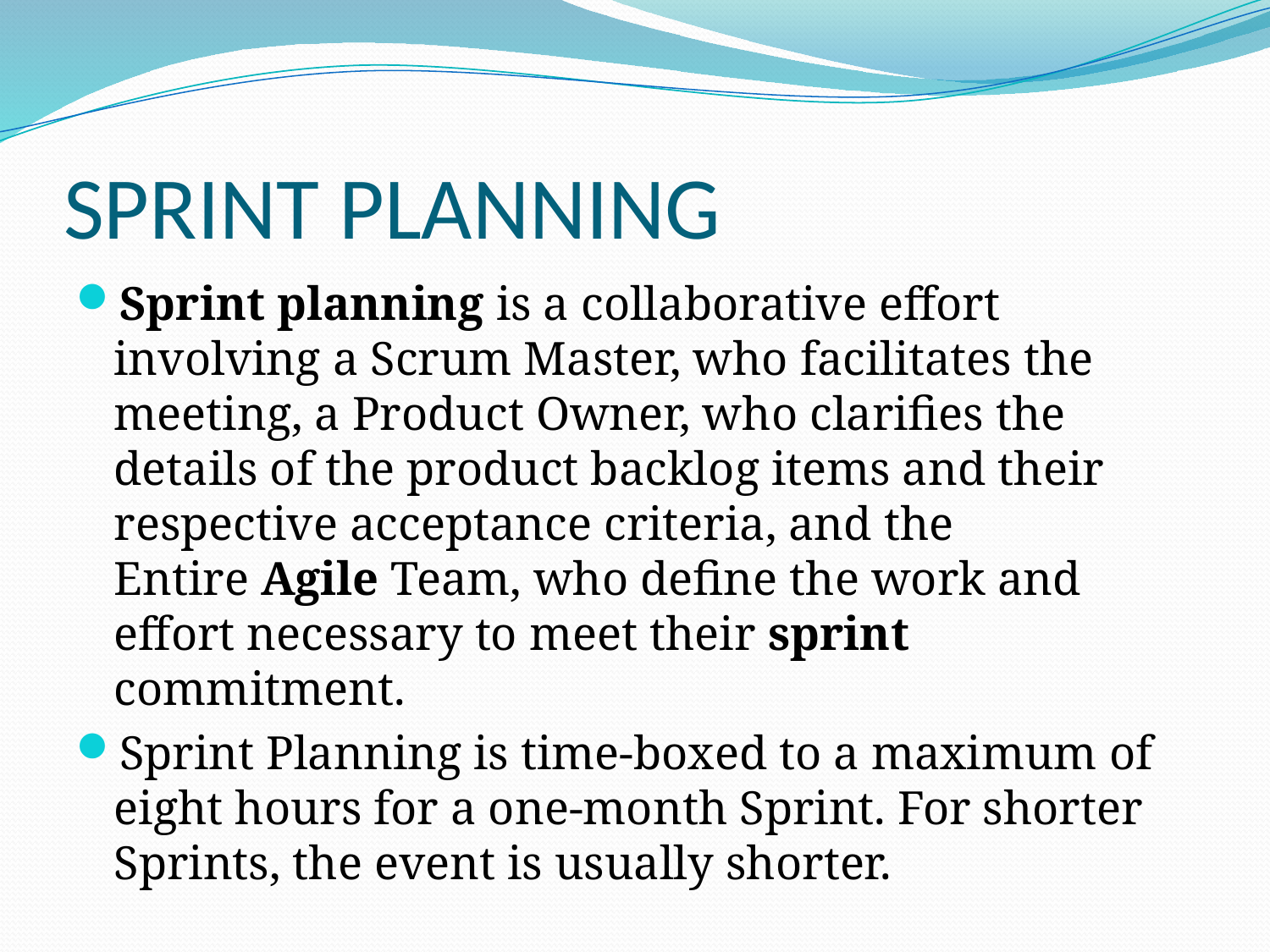

# SPRINT PLANNING
Sprint planning is a collaborative effort involving a Scrum Master, who facilitates the meeting, a Product Owner, who clarifies the details of the product backlog items and their respective acceptance criteria, and the Entire Agile Team, who define the work and effort necessary to meet their sprint commitment.
Sprint Planning is time-boxed to a maximum of eight hours for a one-month Sprint. For shorter Sprints, the event is usually shorter.